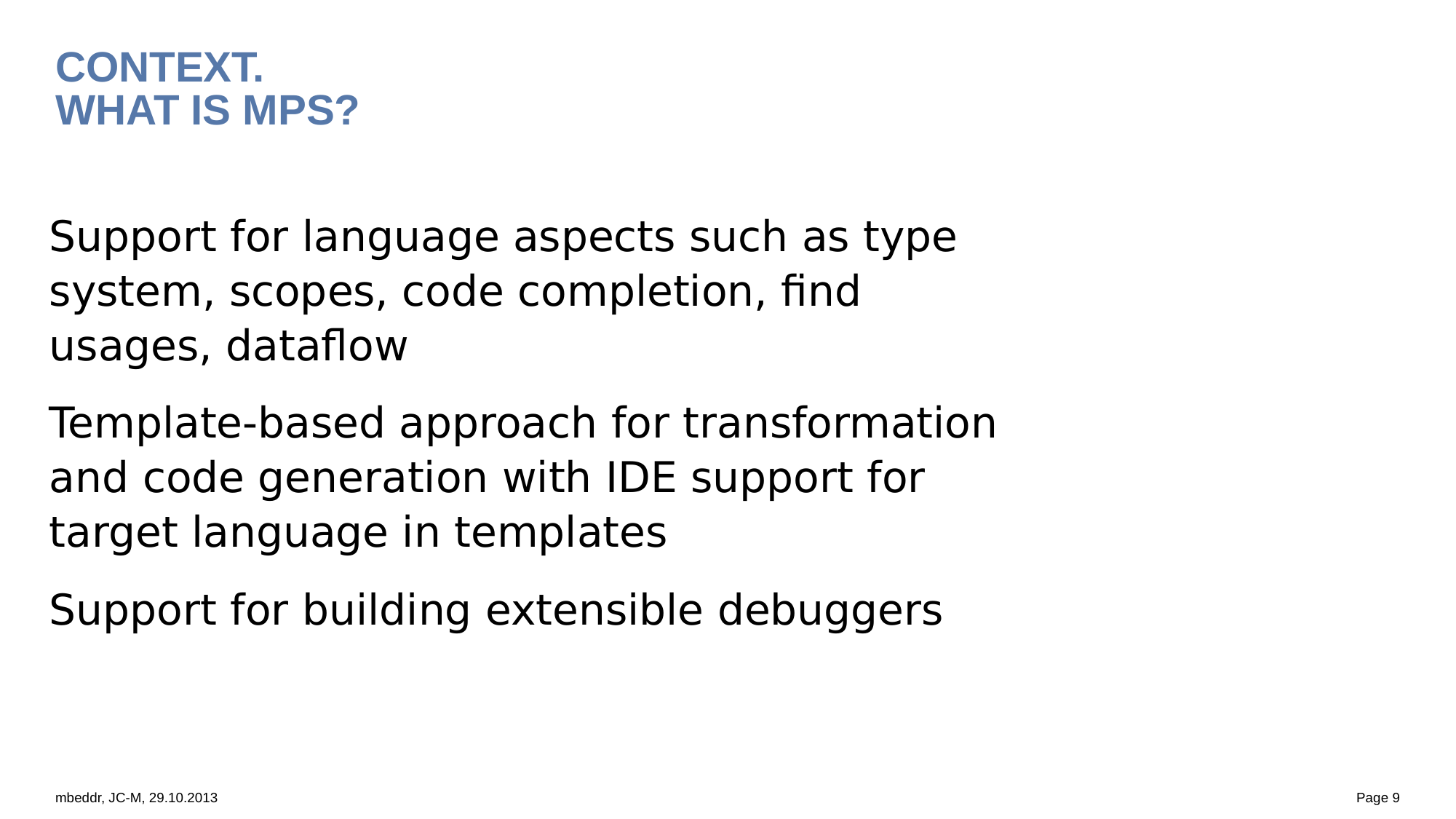

Context.
What is MPS?
Support for language aspects such as type system, scopes, code completion, find usages, dataflow
Template-based approach for transformation and code generation with IDE support for target language in templates
Support for building extensible debuggers
mbeddr, JC-M, 29.10.2013
Page 9